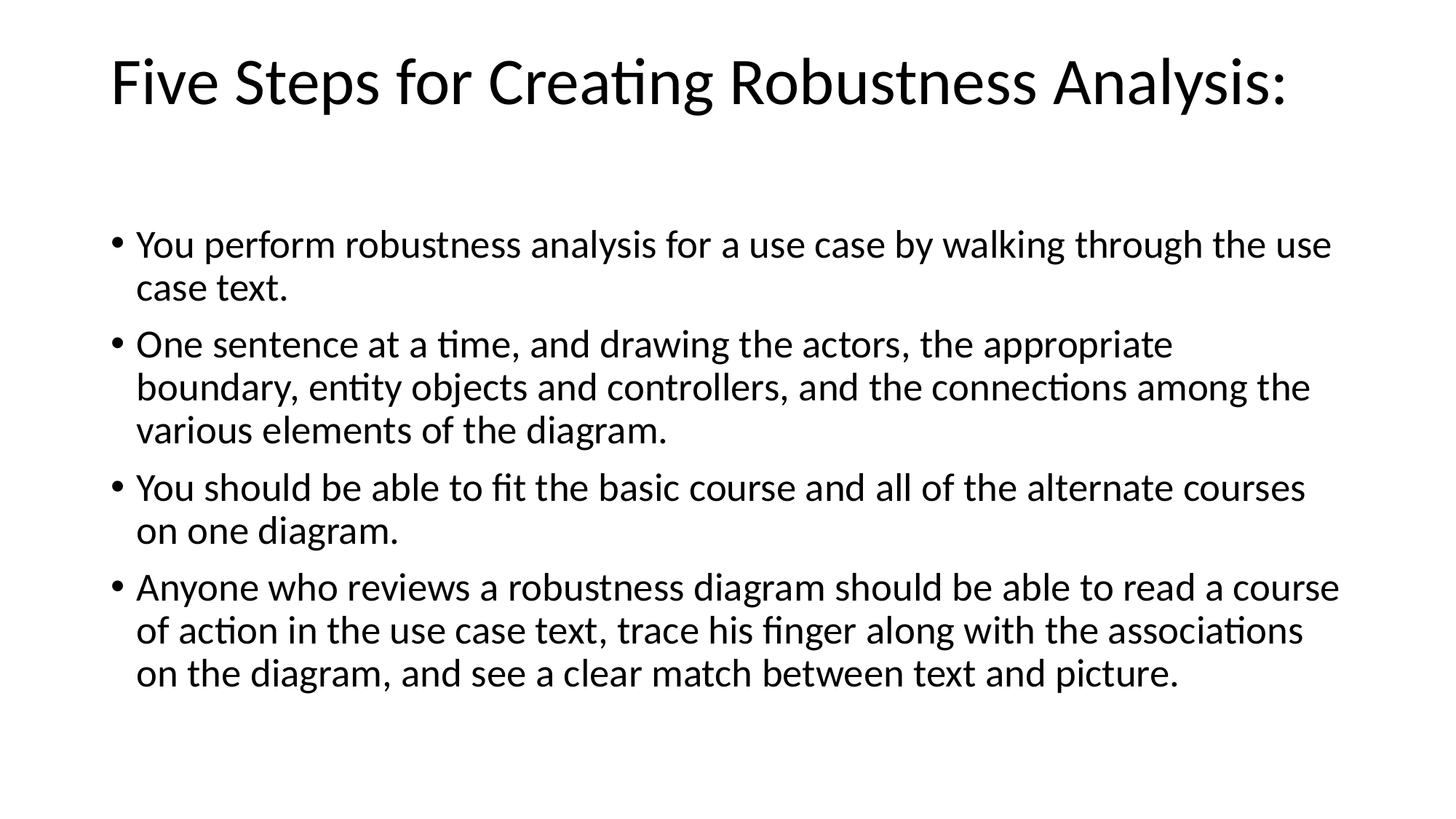

# Five Steps for Creating Robustness Analysis:
You perform robustness analysis for a use case by walking through the use case text.
One sentence at a time, and drawing the actors, the appropriate boundary, entity objects and controllers, and the connections among the various elements of the diagram.
You should be able to fit the basic course and all of the alternate courses on one diagram.
Anyone who reviews a robustness diagram should be able to read a course of action in the use case text, trace his finger along with the associations on the diagram, and see a clear match between text and picture.